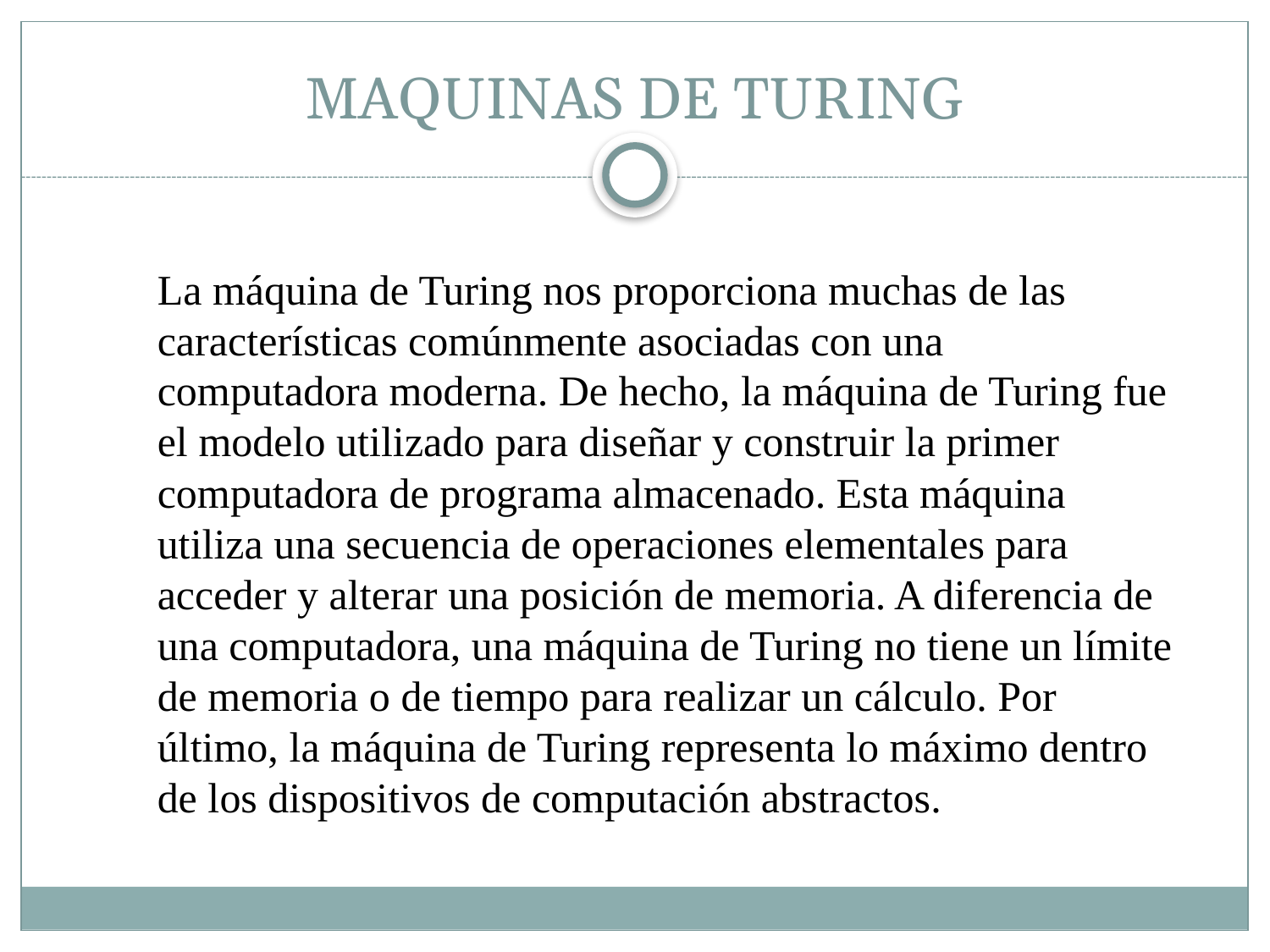

# MAQUINAS DE TURING
La máquina de Turing nos proporciona muchas de las características comúnmente asociadas con una computadora moderna. De hecho, la máquina de Turing fue el modelo utilizado para diseñar y construir la primer computadora de programa almacenado. Esta máquina utiliza una secuencia de operaciones elementales para acceder y alterar una posición de memoria. A diferencia de una computadora, una máquina de Turing no tiene un límite de memoria o de tiempo para realizar un cálculo. Por último, la máquina de Turing representa lo máximo dentro de los dispositivos de computación abstractos.